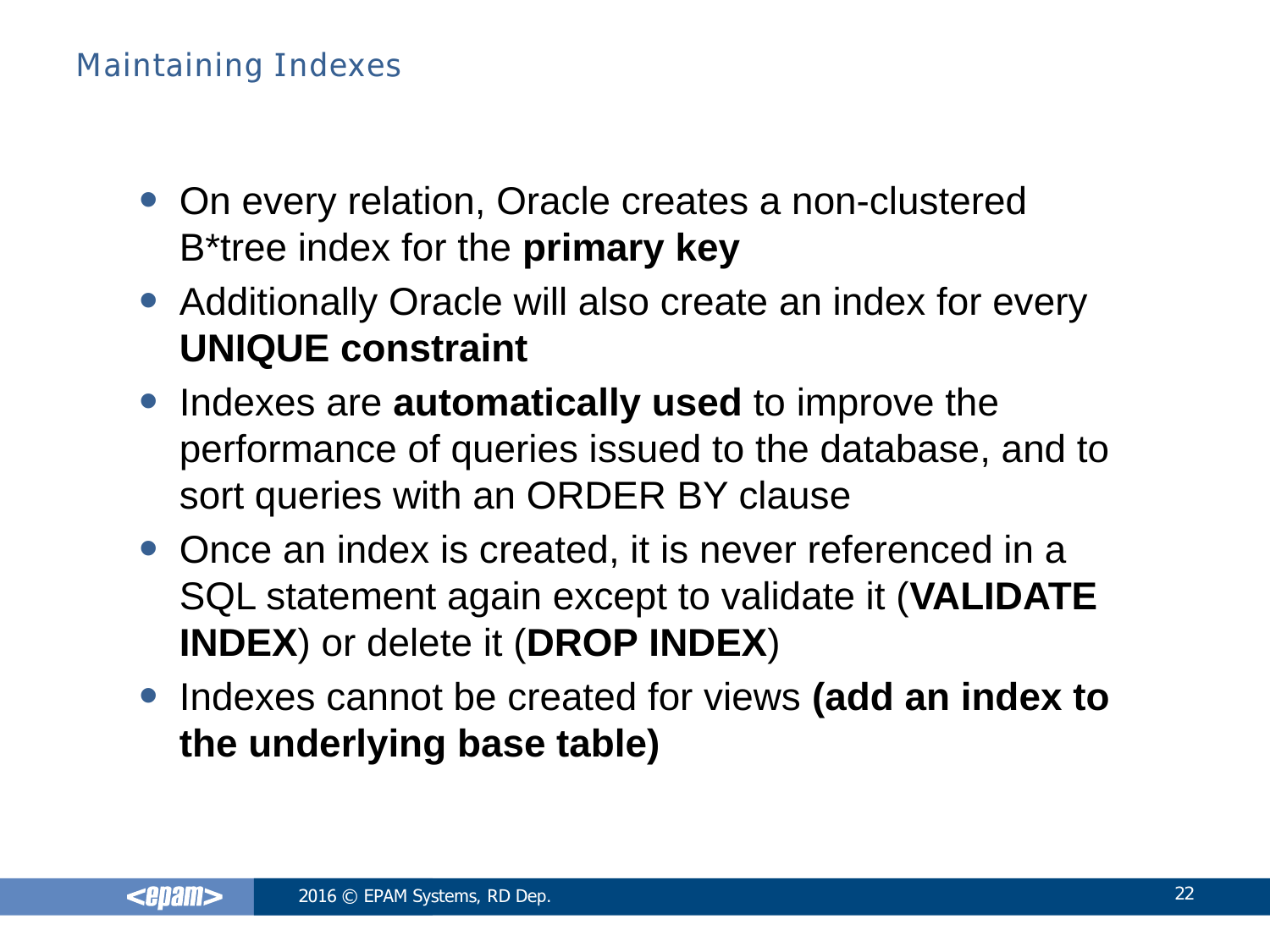

# Maintaining Indexes
On every relation, Oracle creates a non-clustered B*tree index for the primary key
Additionally Oracle will also create an index for every UNIQUE constraint
Indexes are automatically used to improve the performance of queries issued to the database, and to sort queries with an ORDER BY clause
Once an index is created, it is never referenced in a SQL statement again except to validate it (VALIDATE INDEX) or delete it (DROP INDEX)
Indexes cannot be created for views (add an index to the underlying base table)
22
2016 © EPAM Systems, RD Dep.